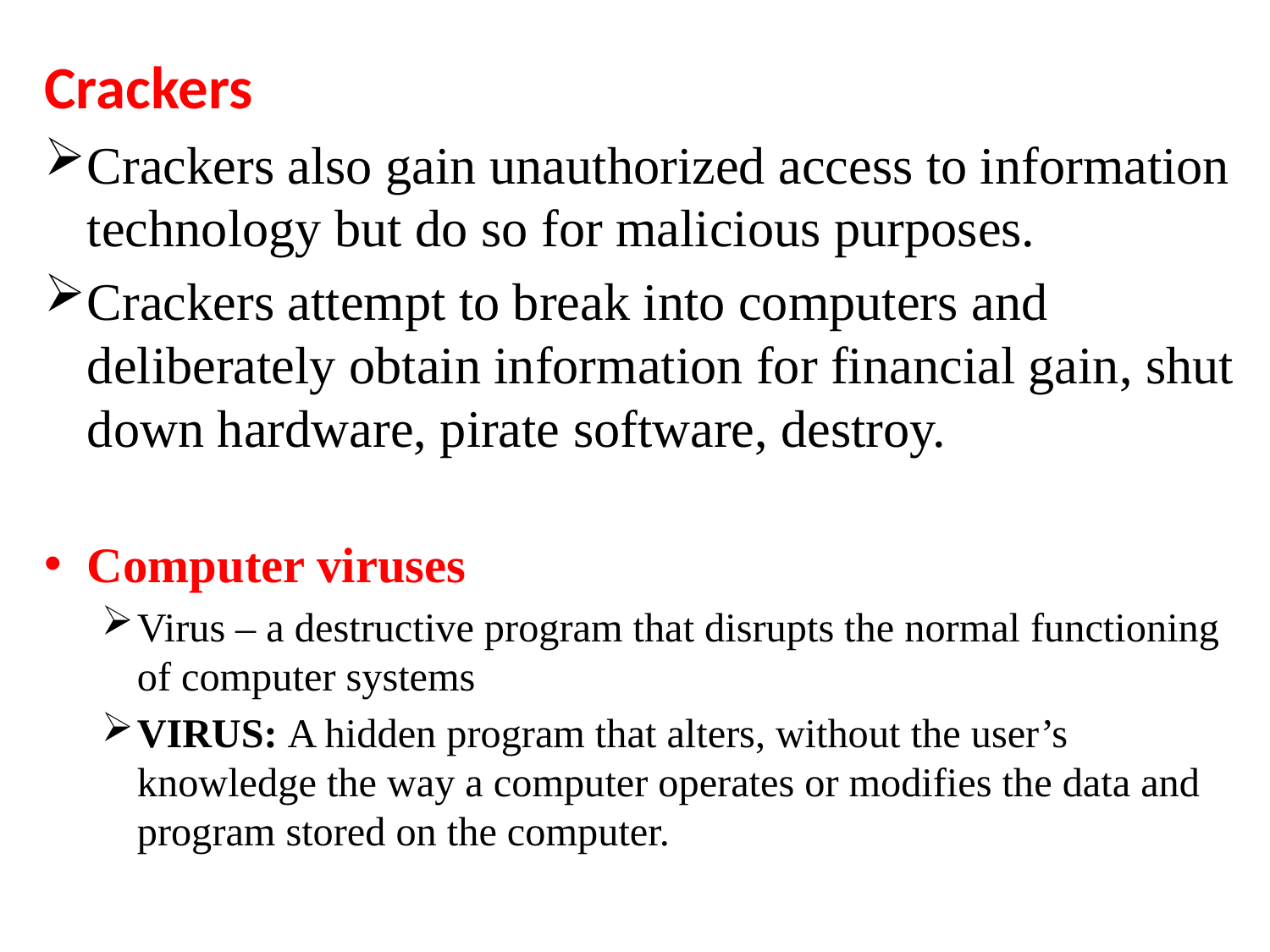

Crackers
Crackers also gain unauthorized access to information technology but do so for malicious purposes.
Crackers attempt to break into computers and deliberately obtain information for financial gain, shut down hardware, pirate software, destroy.

Computer viruses
Virus – a destructive program that disrupts the normal functioning of computer systems
VIRUS: A hidden program that alters, without the user’s knowledge the way a computer operates or modifies the data and program stored on the computer.